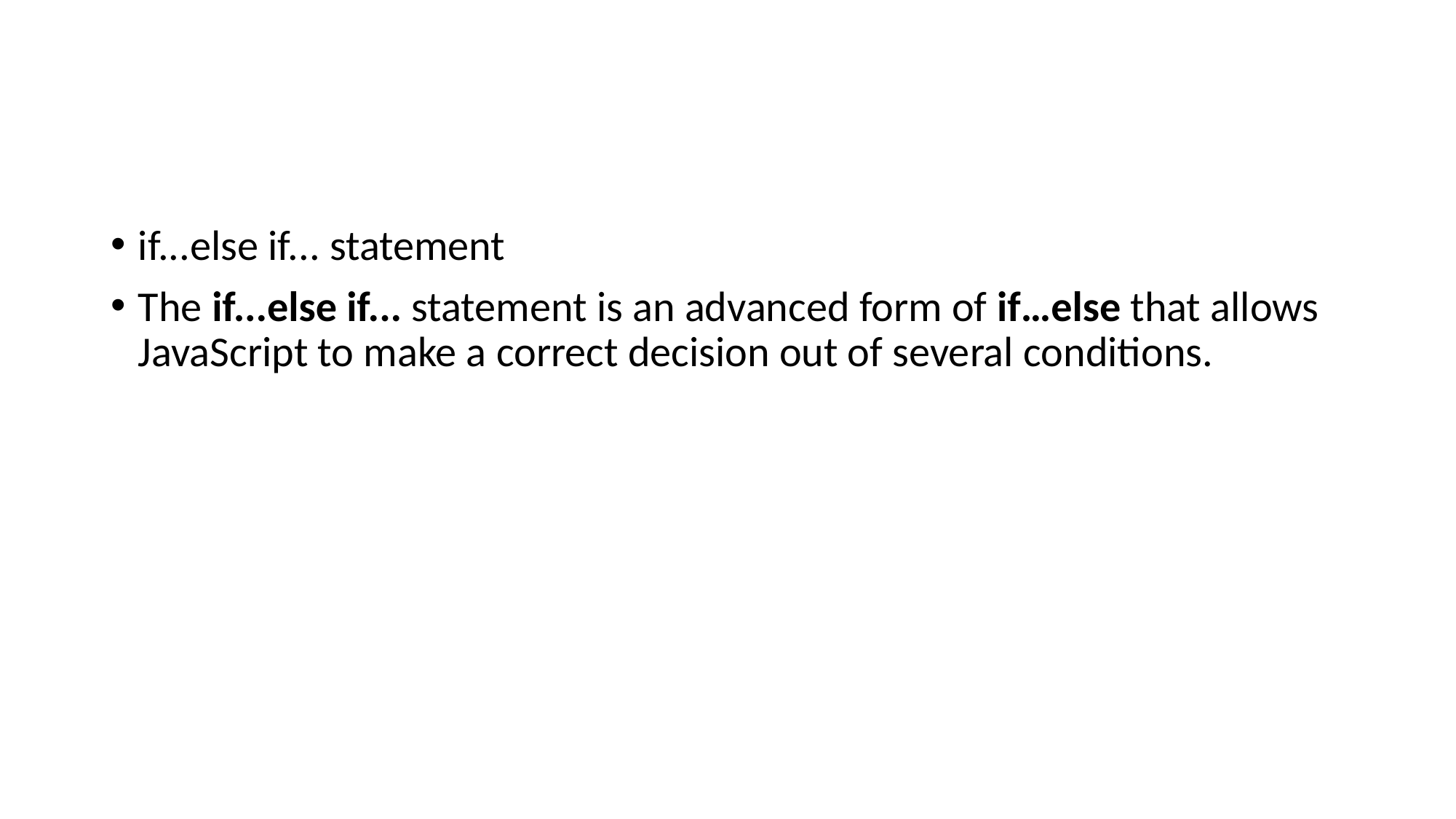

#
if...else if... statement
The if...else if... statement is an advanced form of if…else that allows JavaScript to make a correct decision out of several conditions.